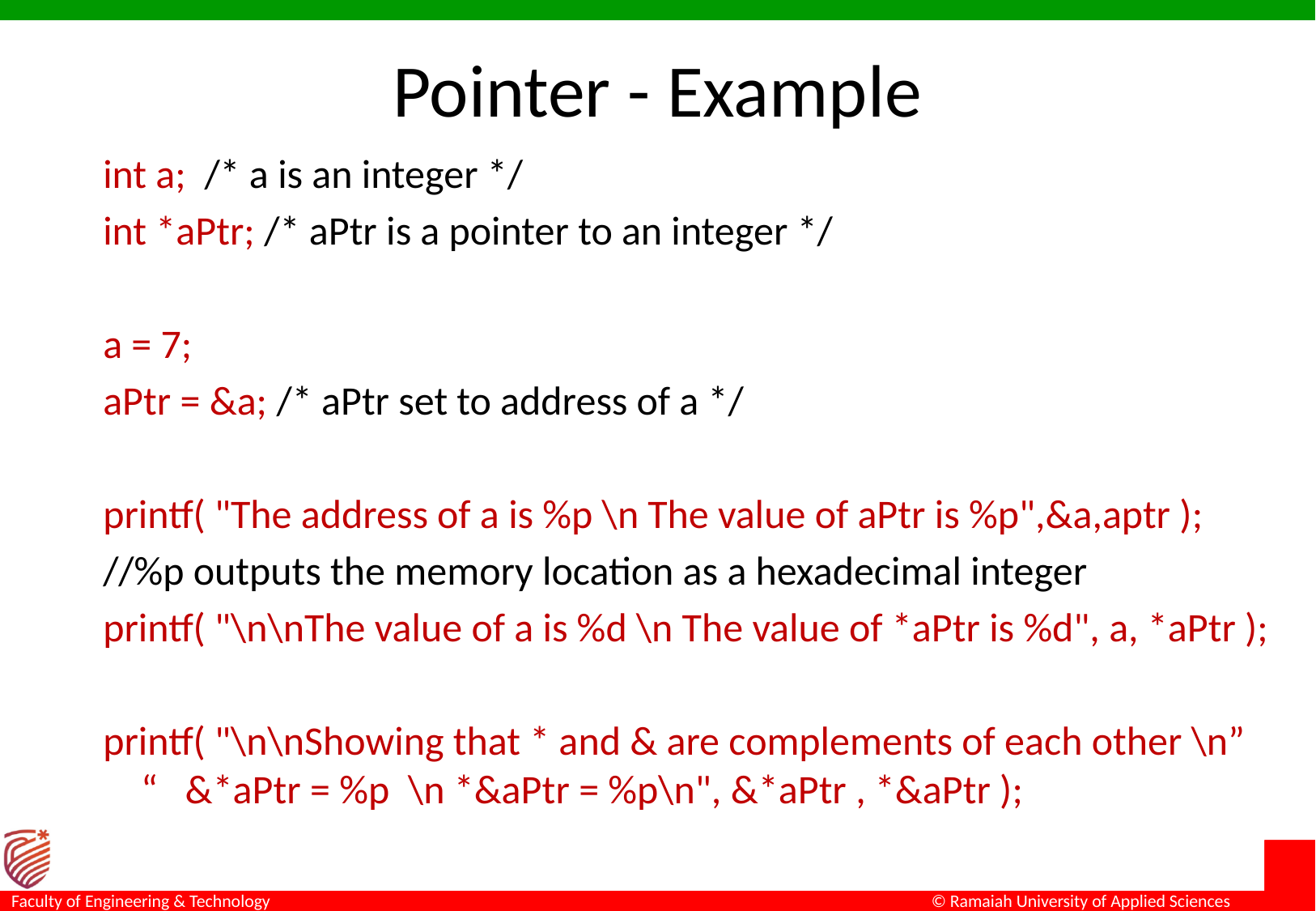

# Pointer - Example
int a;  /* a is an integer */
int *aPtr; /* aPtr is a pointer to an integer */

a = 7;
aPtr = &a; /* aPtr set to address of a */

printf( "The address of a is %p \n The value of aPtr is %p",&a,aptr );
//%p outputs the memory location as a hexadecimal integer
printf( "\n\nThe value of a is %d \n The value of *aPtr is %d", a, *aPtr );

printf( "\n\nShowing that * and & are complements of each other \n”   “   &*aPtr = %p  \n *&aPtr = %p\n", &*aPtr , *&aPtr );